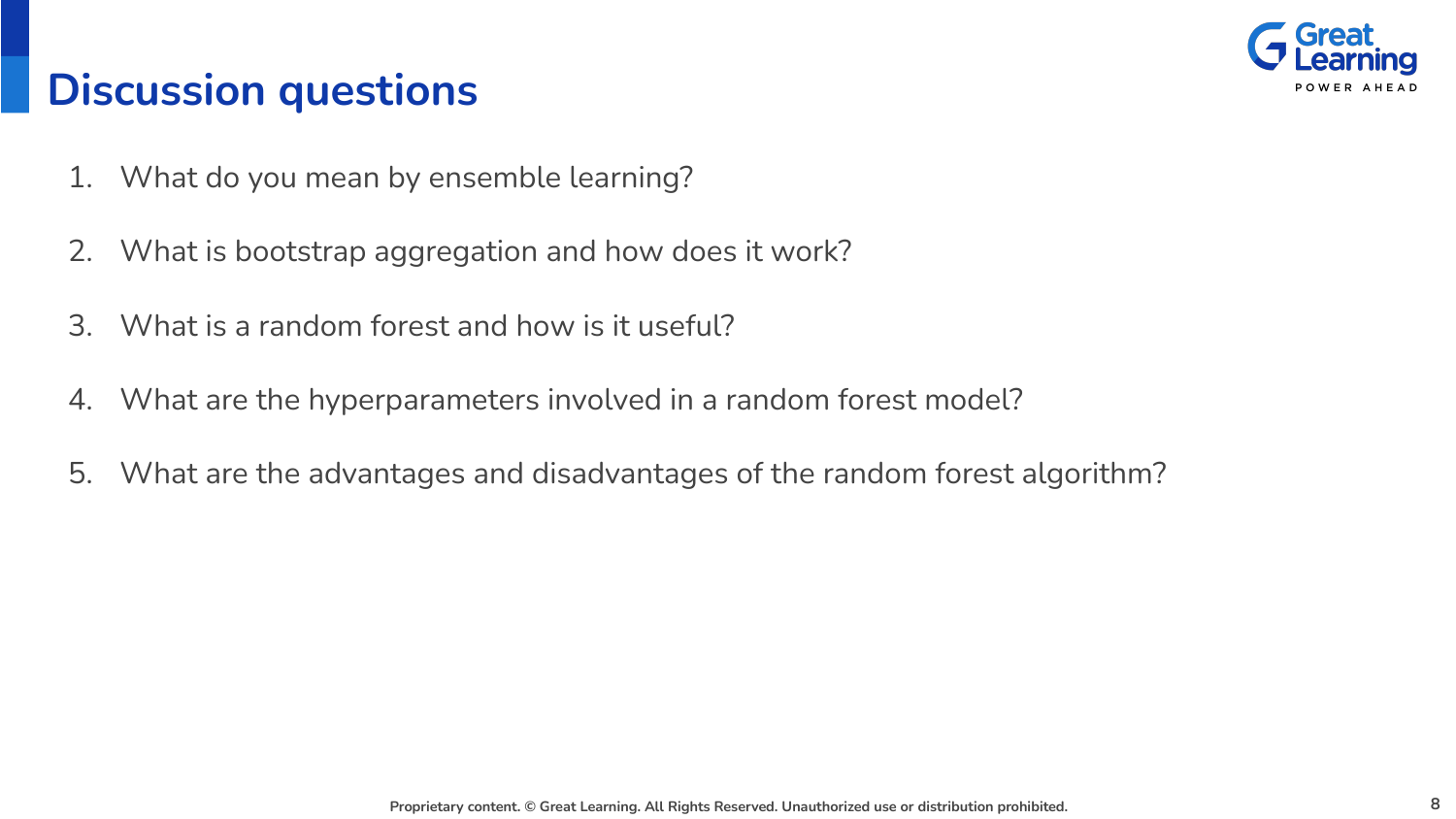

# Discussion questions
What do you mean by ensemble learning?
What is bootstrap aggregation and how does it work?
What is a random forest and how is it useful?
What are the hyperparameters involved in a random forest model?
What are the advantages and disadvantages of the random forest algorithm?

8